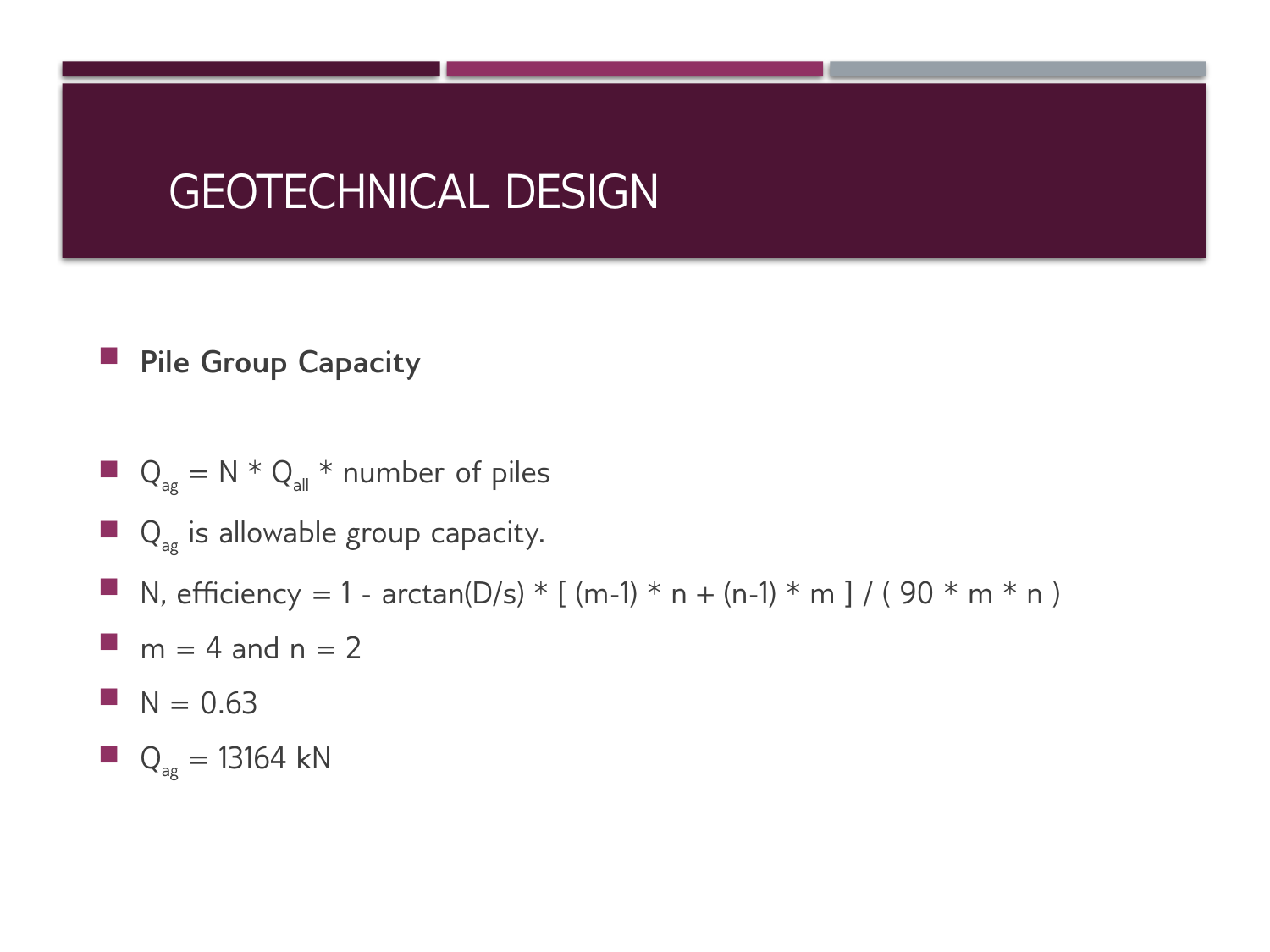

GEOTECHNICAL DESIGN
Pile Group Capacity

Qag = N * Qall * number of piles
Qag is allowable group capacity.
N, efficiency = 1 - arctan(D/s) * [ (m-1) * n + (n-1) * m ] / ( 90 * m * n )
m = 4 and n = 2
N = 0.63
Qag = 13164 kN